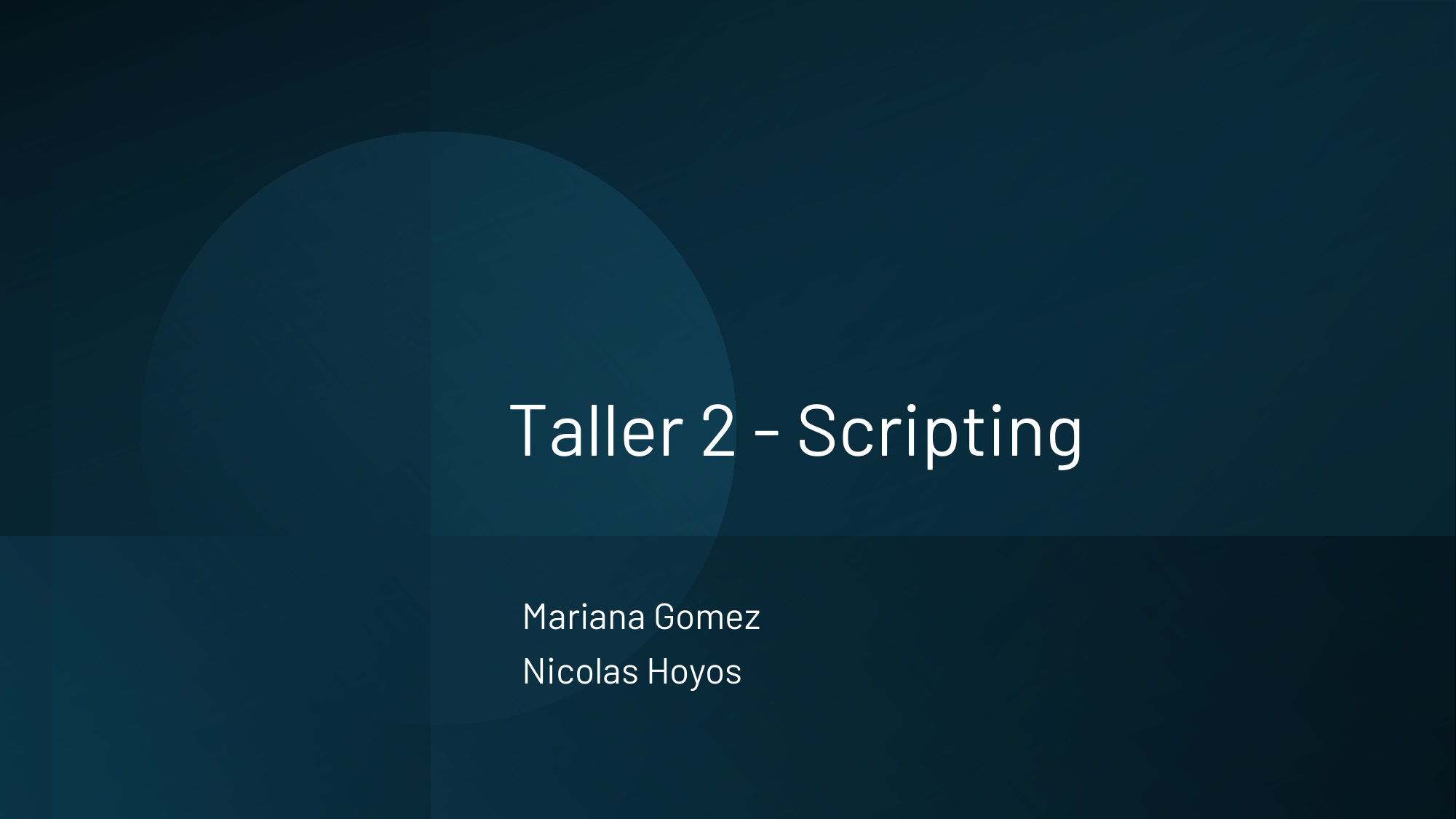

# Taller 2 - Scripting

Mariana Gomez
Nicolas Hoyos